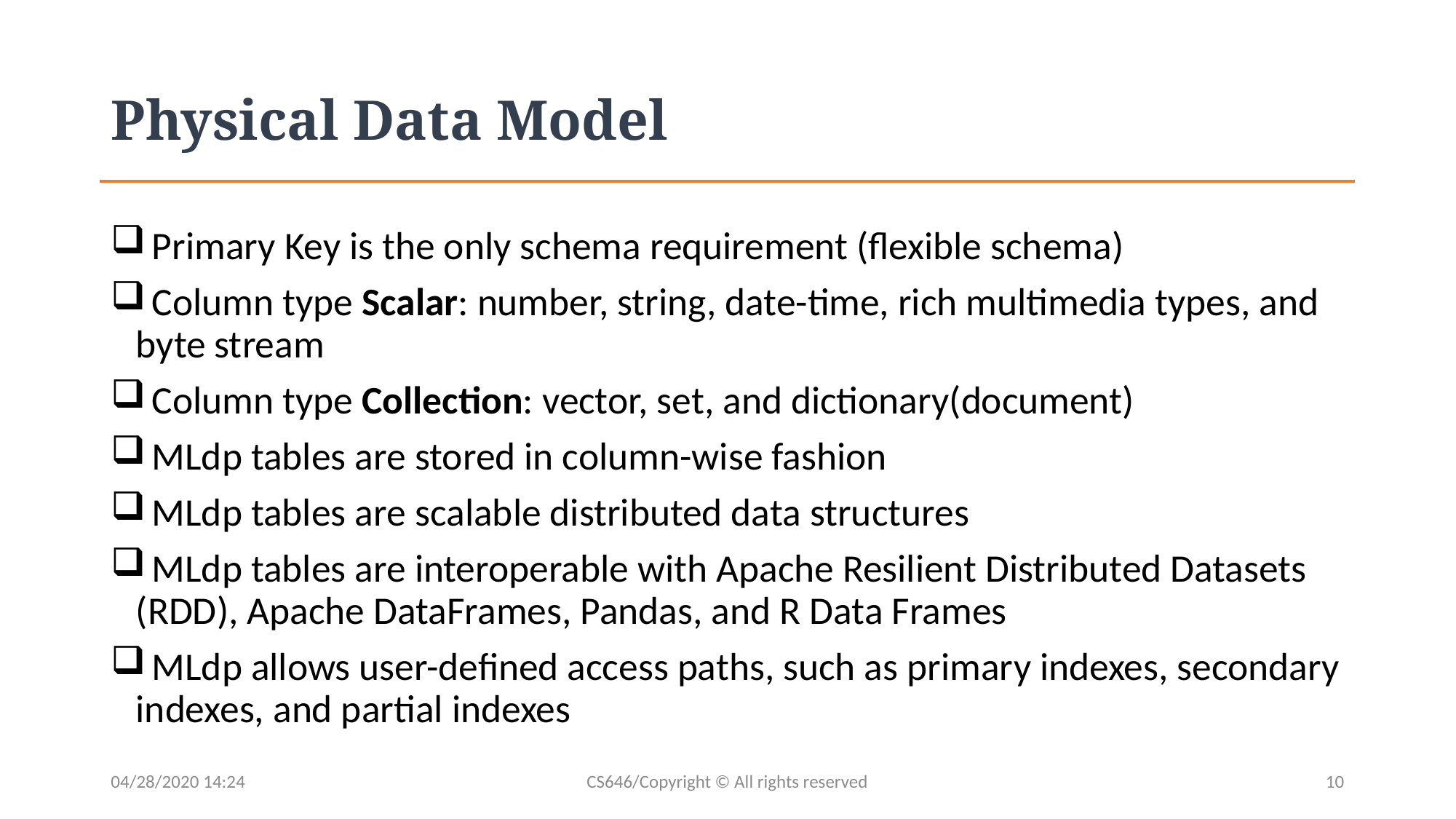

# Physical Data Model
 Primary Key is the only schema requirement (flexible schema)
 Column type Scalar: number, string, date-time, rich multimedia types, and byte stream
 Column type Collection: vector, set, and dictionary(document)
 MLdp tables are stored in column-wise fashion
 MLdp tables are scalable distributed data structures
 MLdp tables are interoperable with Apache Resilient Distributed Datasets (RDD), Apache DataFrames, Pandas, and R Data Frames
 MLdp allows user-defined access paths, such as primary indexes, secondary indexes, and partial indexes
04/28/2020 14:24
CS646/Copyright © All rights reserved
10